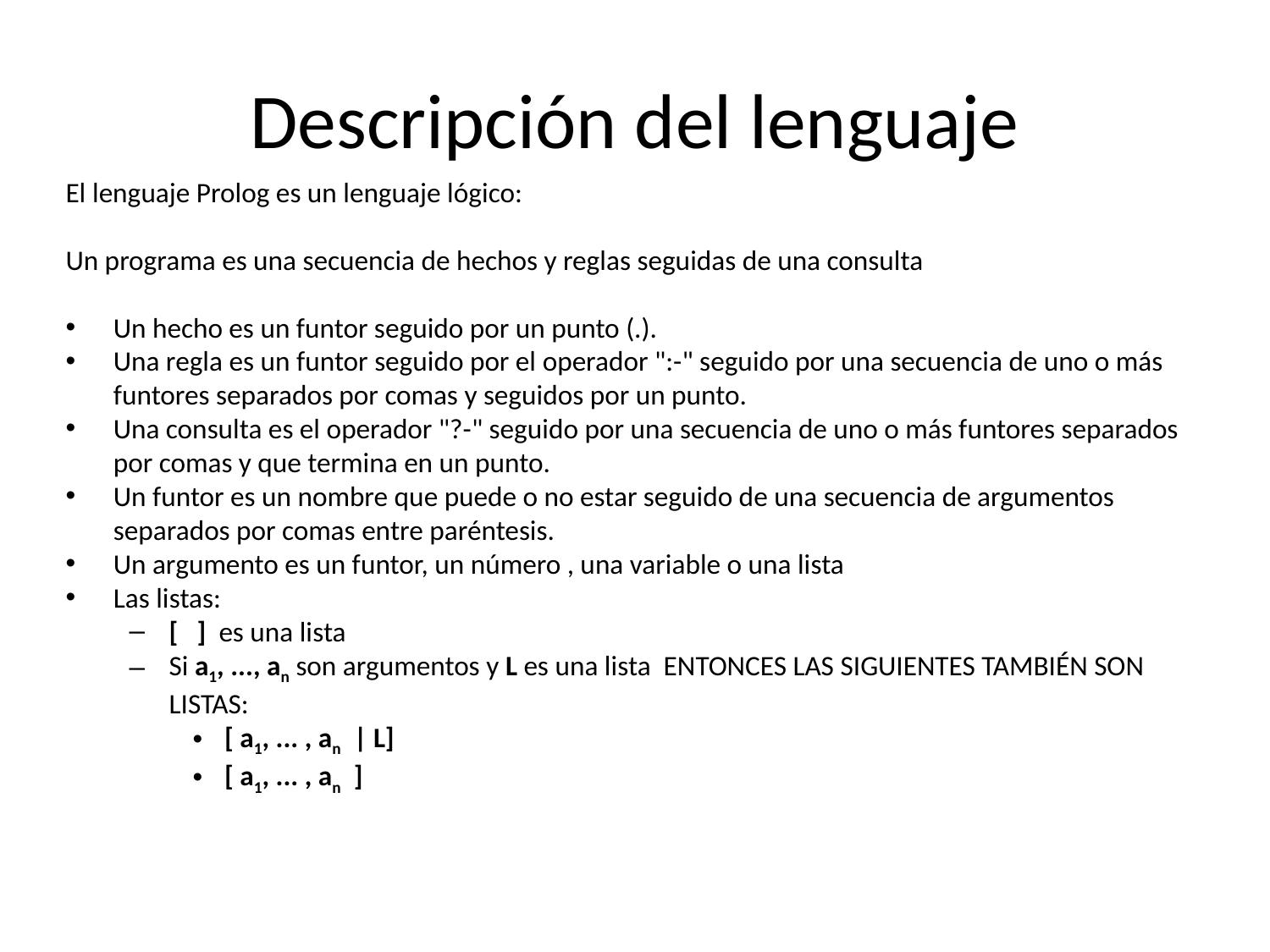

# Descripción del lenguaje
El lenguaje Prolog es un lenguaje lógico:

Un programa es una secuencia de hechos y reglas seguidas de una consulta

Un hecho es un funtor seguido por un punto (.).
Una regla es un funtor seguido por el operador ":-" seguido por una secuencia de uno o más funtores separados por comas y seguidos por un punto.
Una consulta es el operador "?-" seguido por una secuencia de uno o más funtores separados por comas y que termina en un punto.
Un funtor es un nombre que puede o no estar seguido de una secuencia de argumentos separados por comas entre paréntesis.
Un argumento es un funtor, un número , una variable o una lista
Las listas:
[   ]  es una lista
Si a1, ..., an son argumentos y L es una lista  ENTONCES LAS SIGUIENTES TAMBIÉN SON LISTAS:
[ a1, ... , an  | L]
[ a1, ... , an  ]